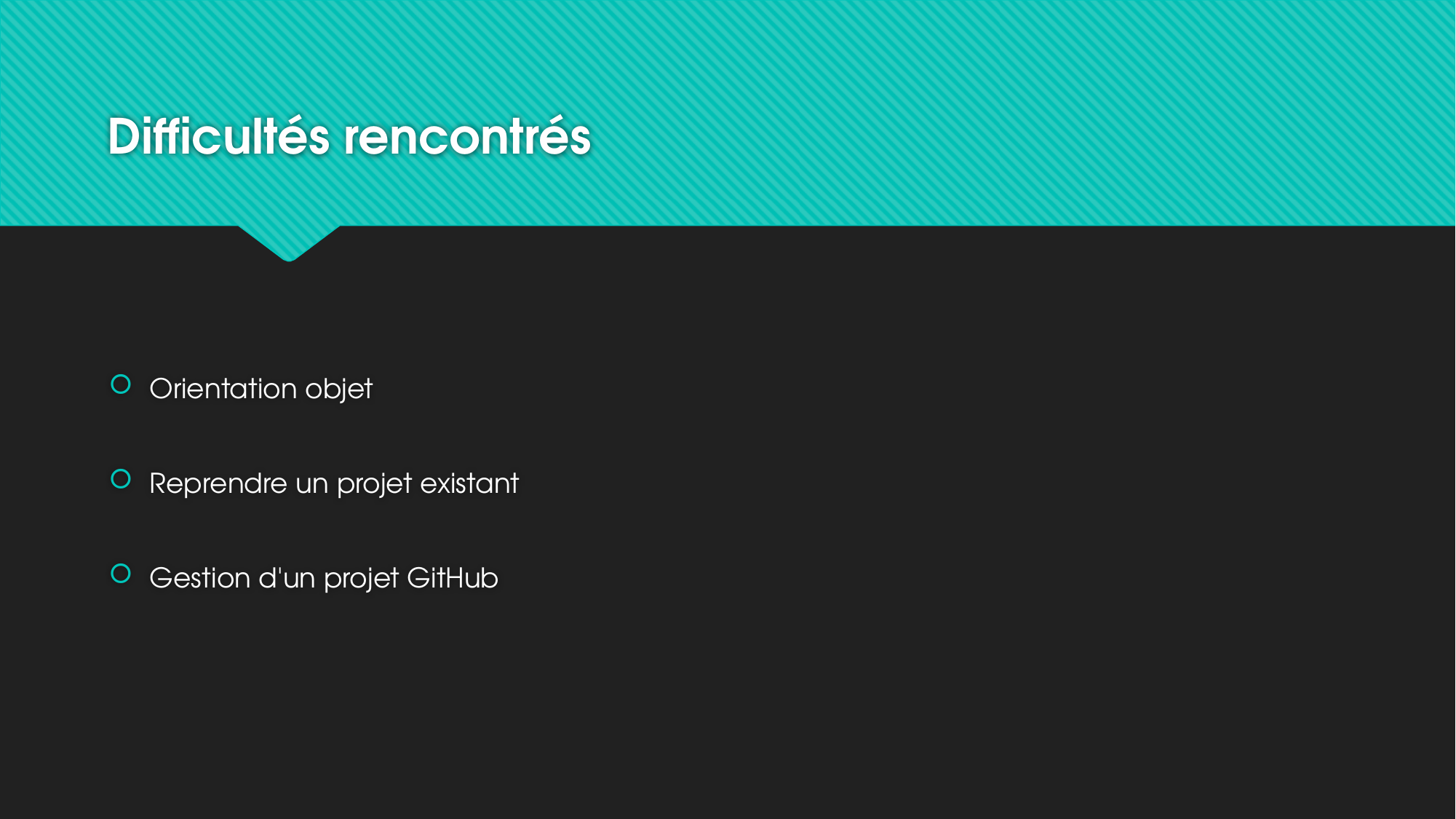

# Difficultés rencontrés
Orientation objet

Reprendre un projet existant

Gestion d'un projet GitHub